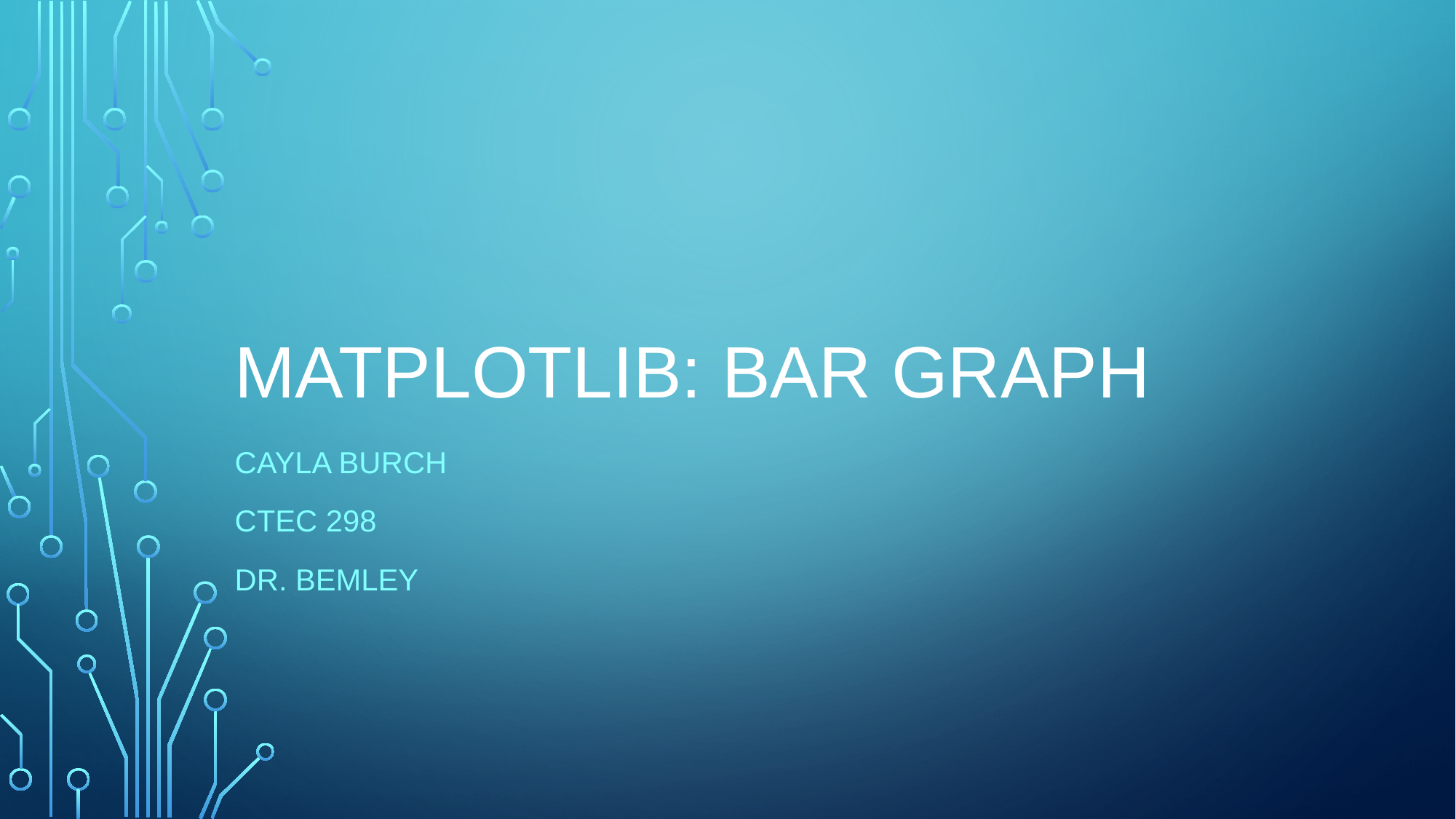

# Matplotlib: Bar Graph
Cayla Burch
CTEC 298
Dr. Bemley